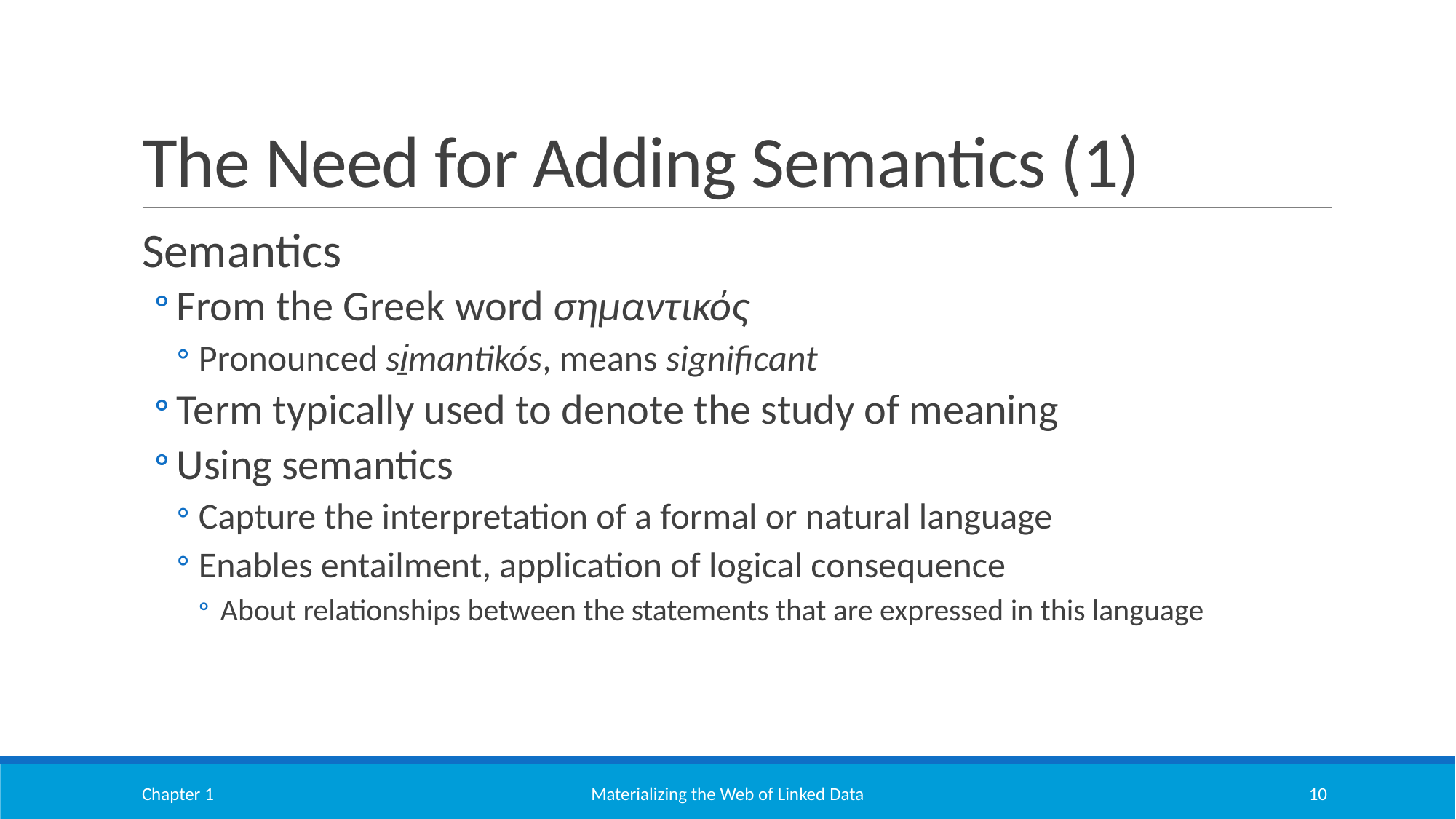

# The Need for Adding Semantics (1)
Semantics
From the Greek word σημαντικός
Pronounced si̱mantikós, means significant
Term typically used to denote the study of meaning
Using semantics
Capture the interpretation of a formal or natural language
Enables entailment, application of logical consequence
About relationships between the statements that are expressed in this language
Chapter 1
Materializing the Web of Linked Data
10